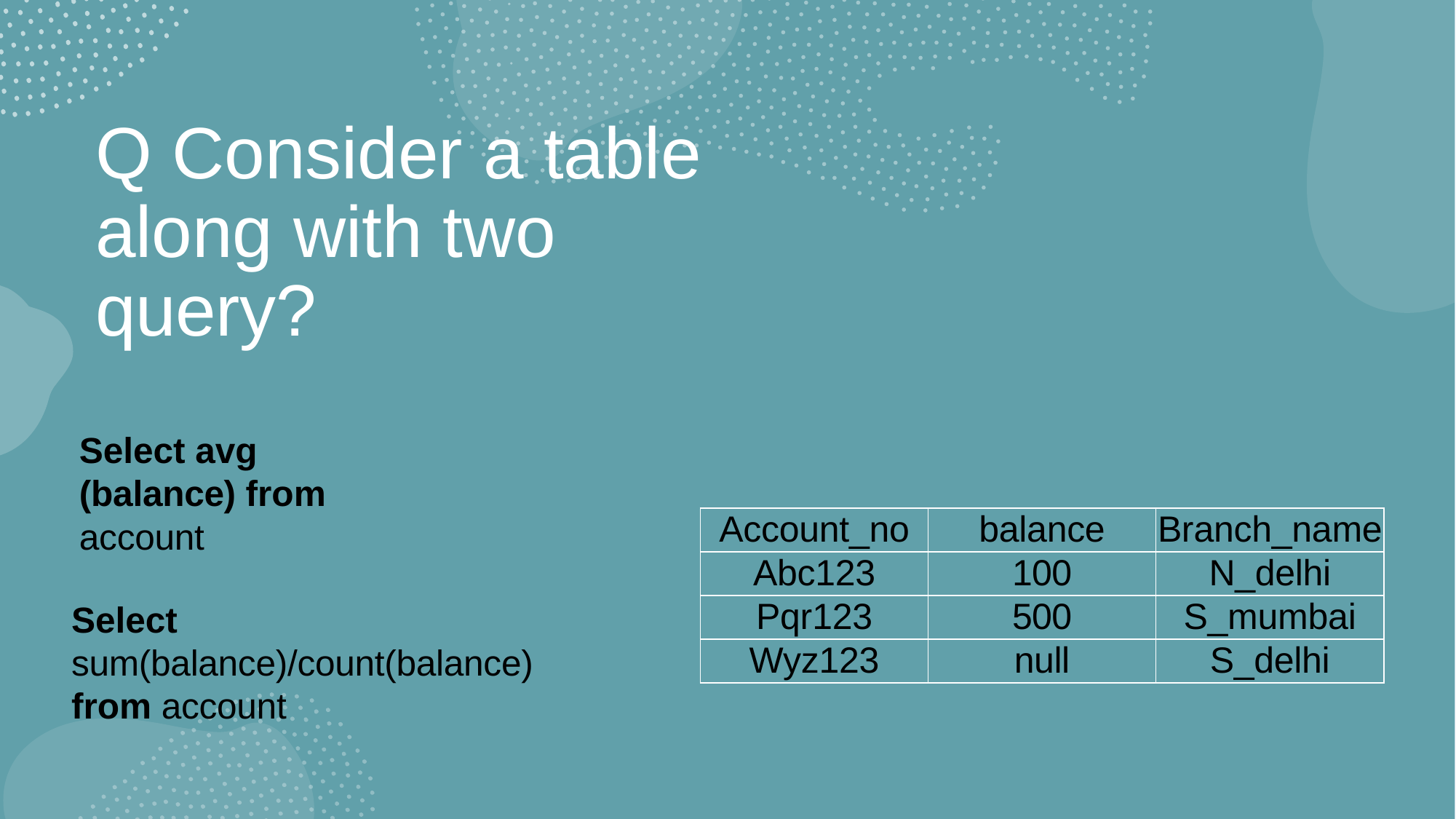

# Q Consider a table along with two query?
Select avg (balance) from account
| Account\_no | balance | Branch\_name |
| --- | --- | --- |
| Abc123 | 100 | N\_delhi |
| Pqr123 | 500 | S\_mumbai |
| Wyz123 | null | S\_delhi |
Select sum(balance)/count(balance)
from account